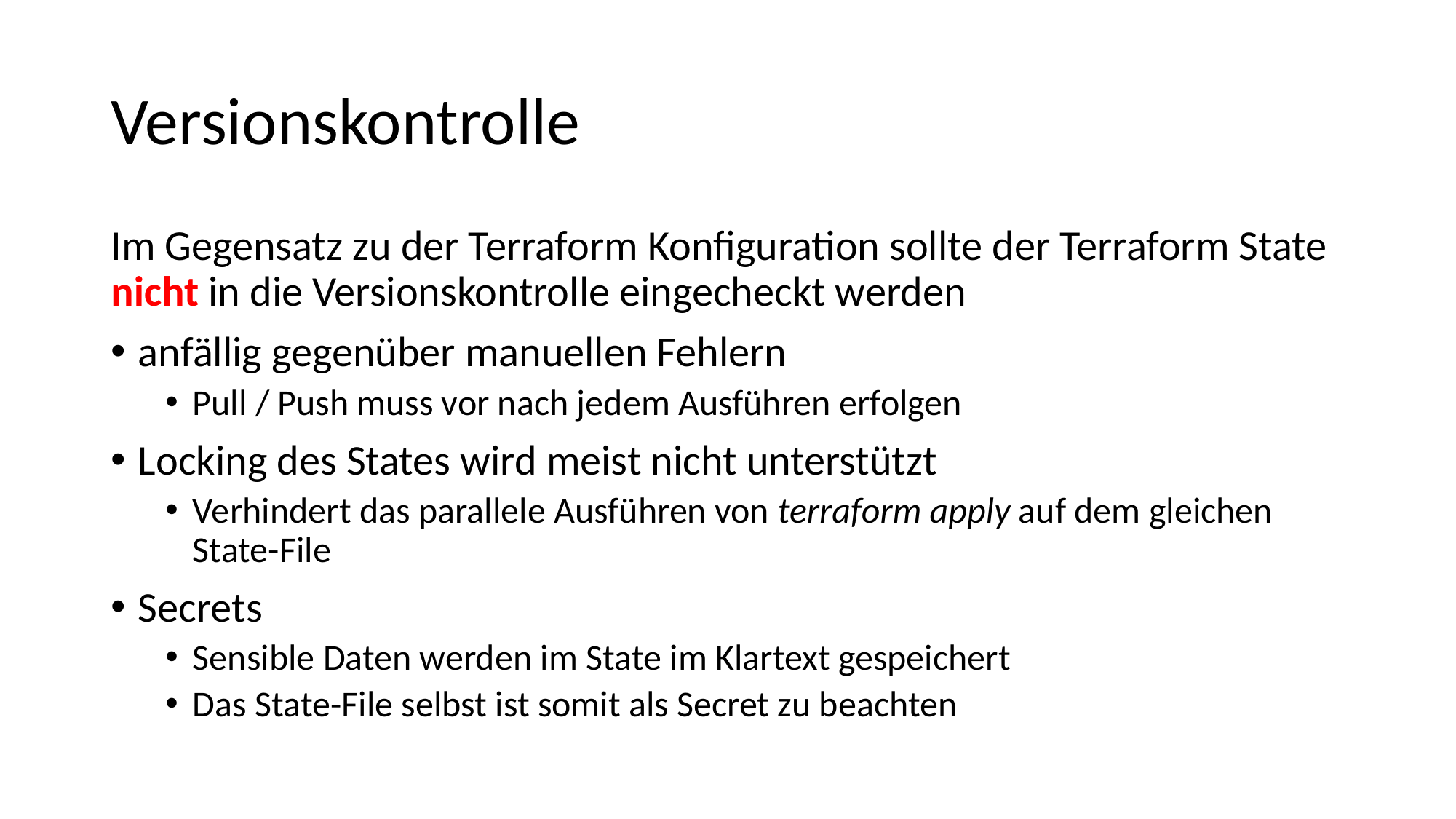

# Versionskontrolle
Im Gegensatz zu der Terraform Konfiguration sollte der Terraform State nicht in die Versionskontrolle eingecheckt werden
anfällig gegenüber manuellen Fehlern
Pull / Push muss vor nach jedem Ausführen erfolgen
Locking des States wird meist nicht unterstützt
Verhindert das parallele Ausführen von terraform apply auf dem gleichen State-File
Secrets
Sensible Daten werden im State im Klartext gespeichert
Das State-File selbst ist somit als Secret zu beachten